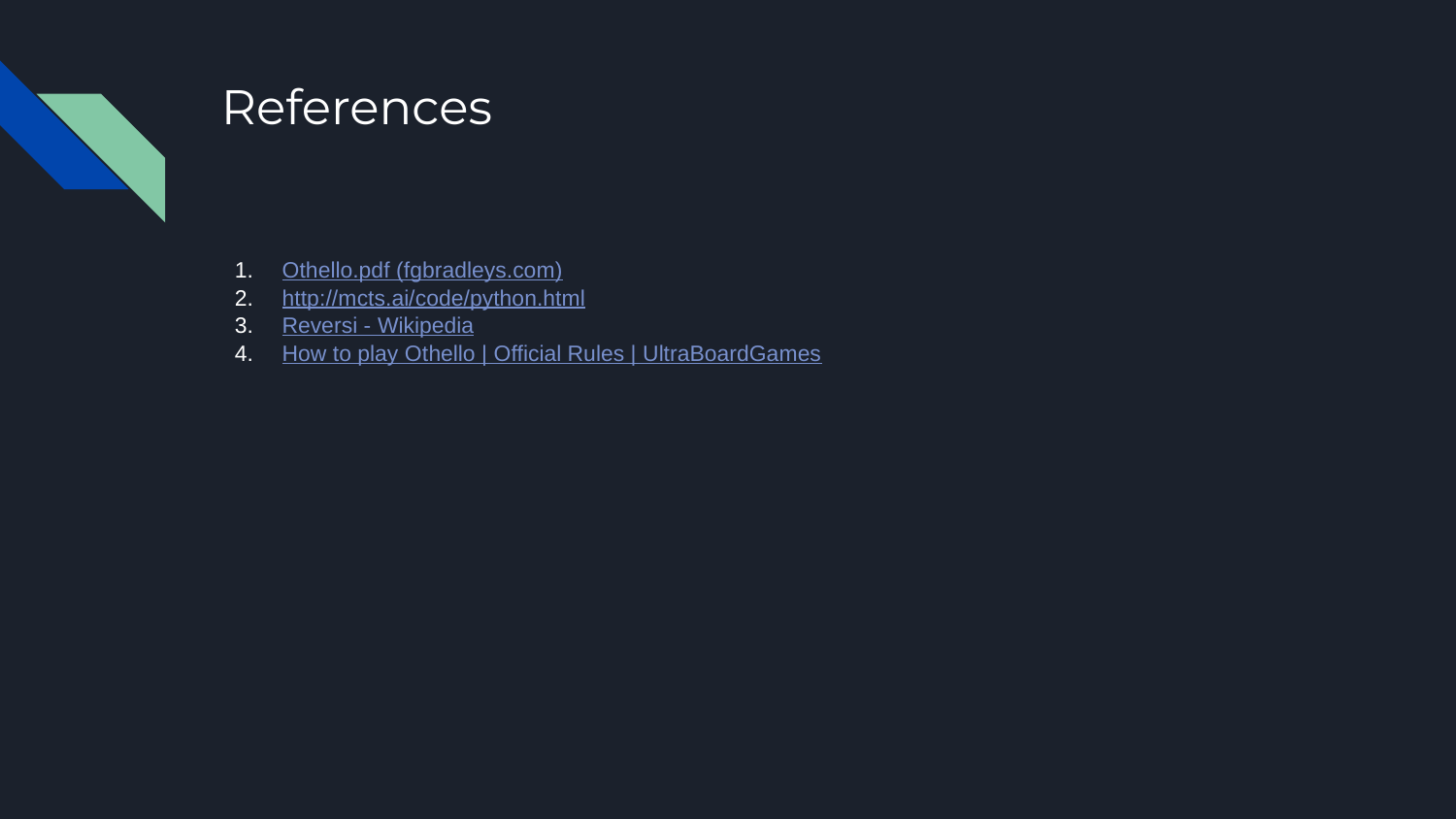

# References
Othello.pdf (fgbradleys.com)
http://mcts.ai/code/python.html
Reversi - Wikipedia
How to play Othello | Official Rules | UltraBoardGames